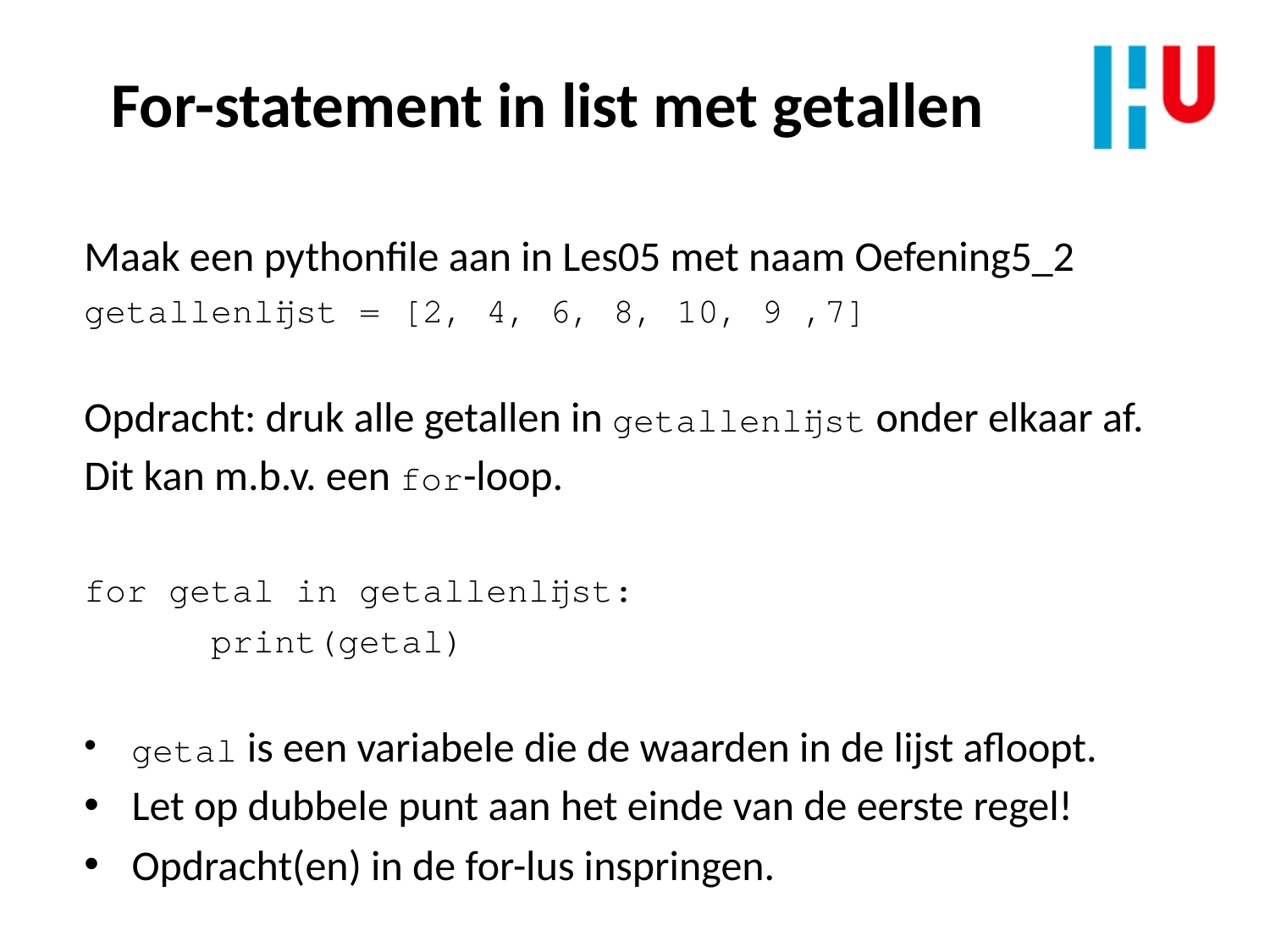

For-statement in list met getallen
Maak een pythonfile aan in Les05 met naam Oefening5_2
getallenlijst = [2, 4, 6, 8, 10, 9 ,7]

Opdracht: druk alle getallen in getallenlijst onder elkaar af.
Dit kan m.b.v. een for-loop.

for getal in getallenlijst:
	print(getal)

getal is een variabele die de waarden in de lijst afloopt.
Let op dubbele punt aan het einde van de eerste regel!
Opdracht(en) in de for-lus inspringen.